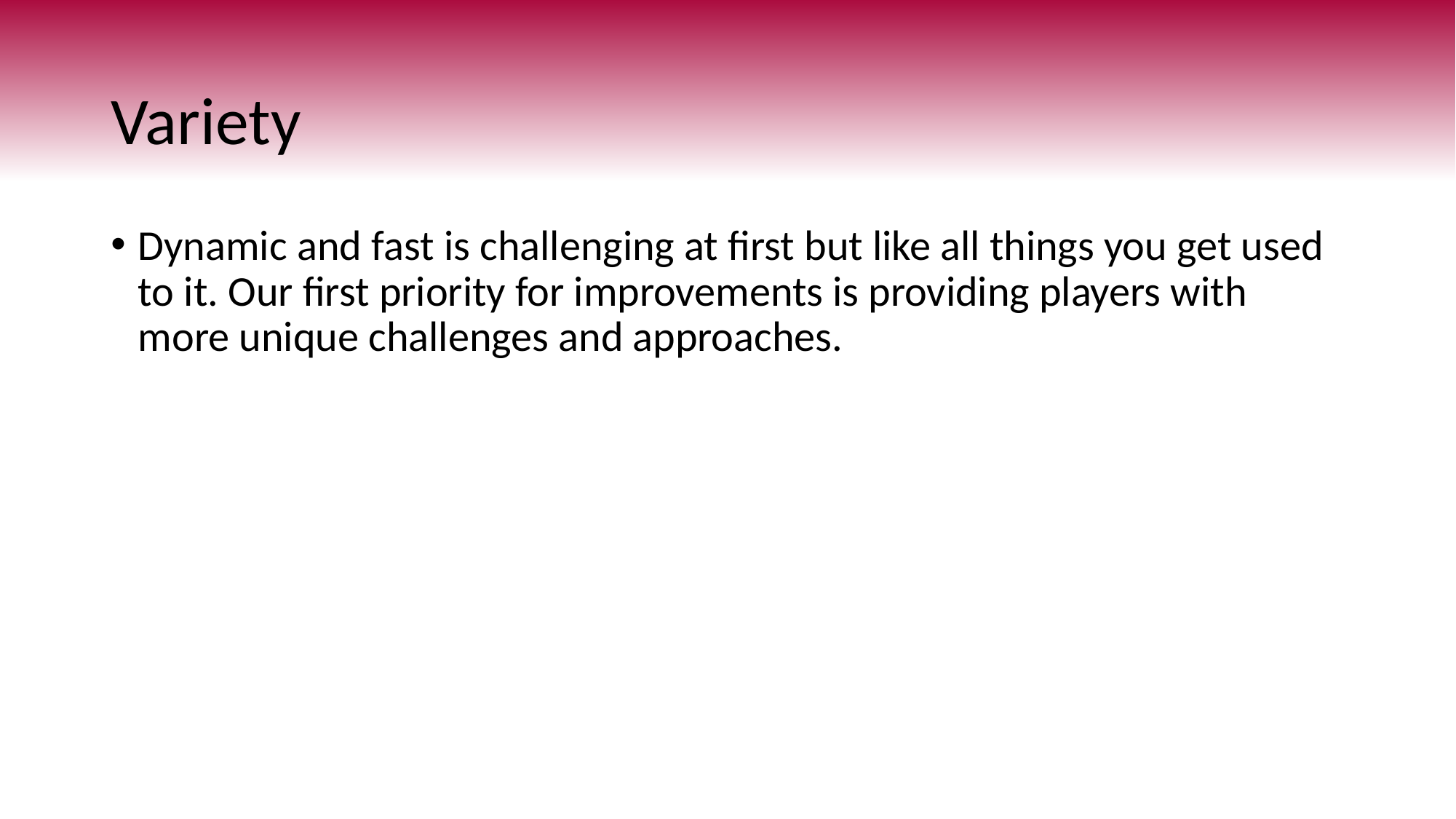

# Variety
Dynamic and fast is challenging at first but like all things you get used to it. Our first priority for improvements is providing players with more unique challenges and approaches.